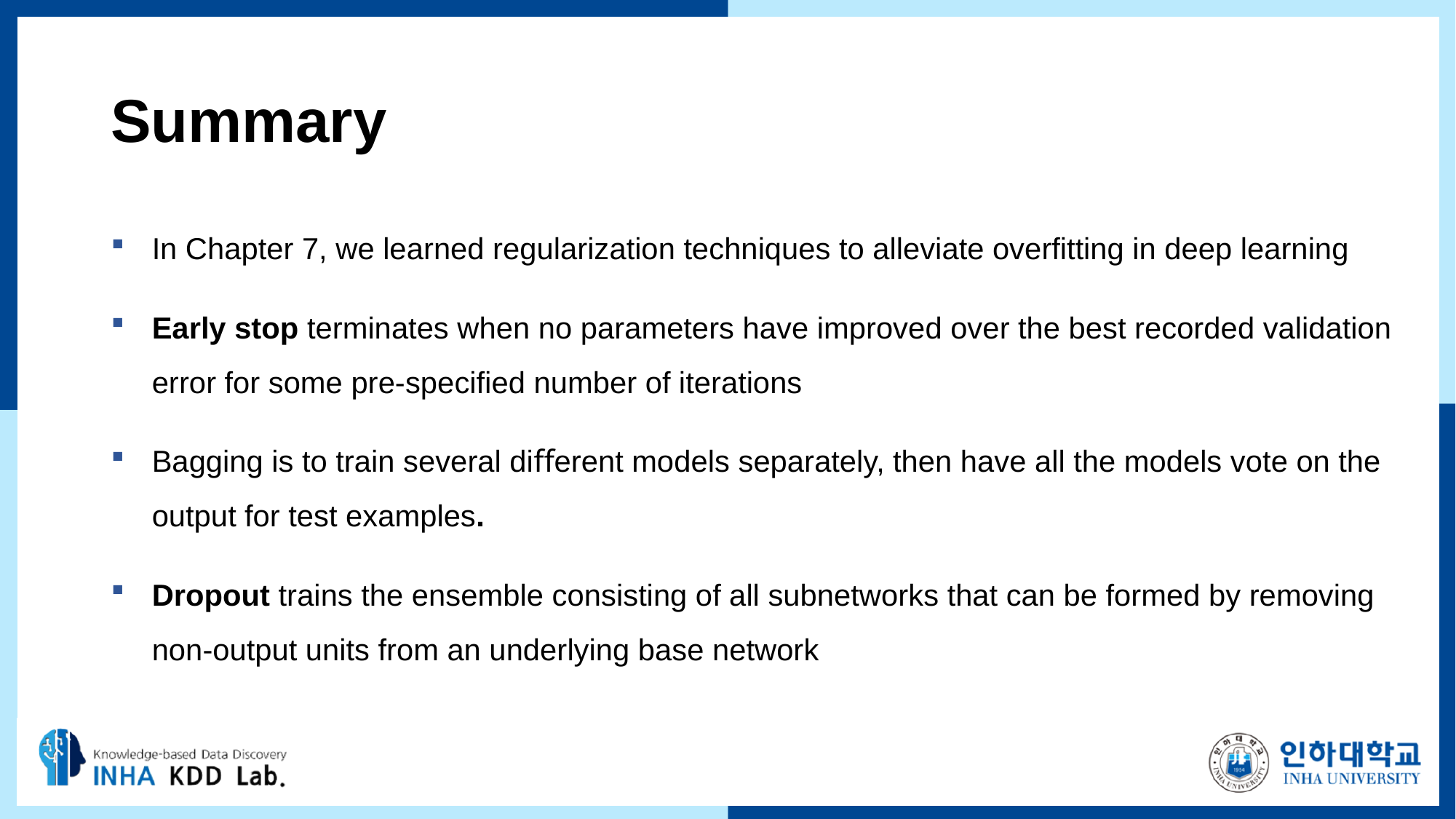

# Summary
In Chapter 7, we learned regularization techniques to alleviate overfitting in deep learning
Early stop terminates when no parameters have improved over the best recorded validation error for some pre-speciﬁed number of iterations
Bagging is to train several diﬀerent models separately, then have all the models vote on the output for test examples.
Dropout trains the ensemble consisting of all subnetworks that can be formed by removing non-output units from an underlying base network